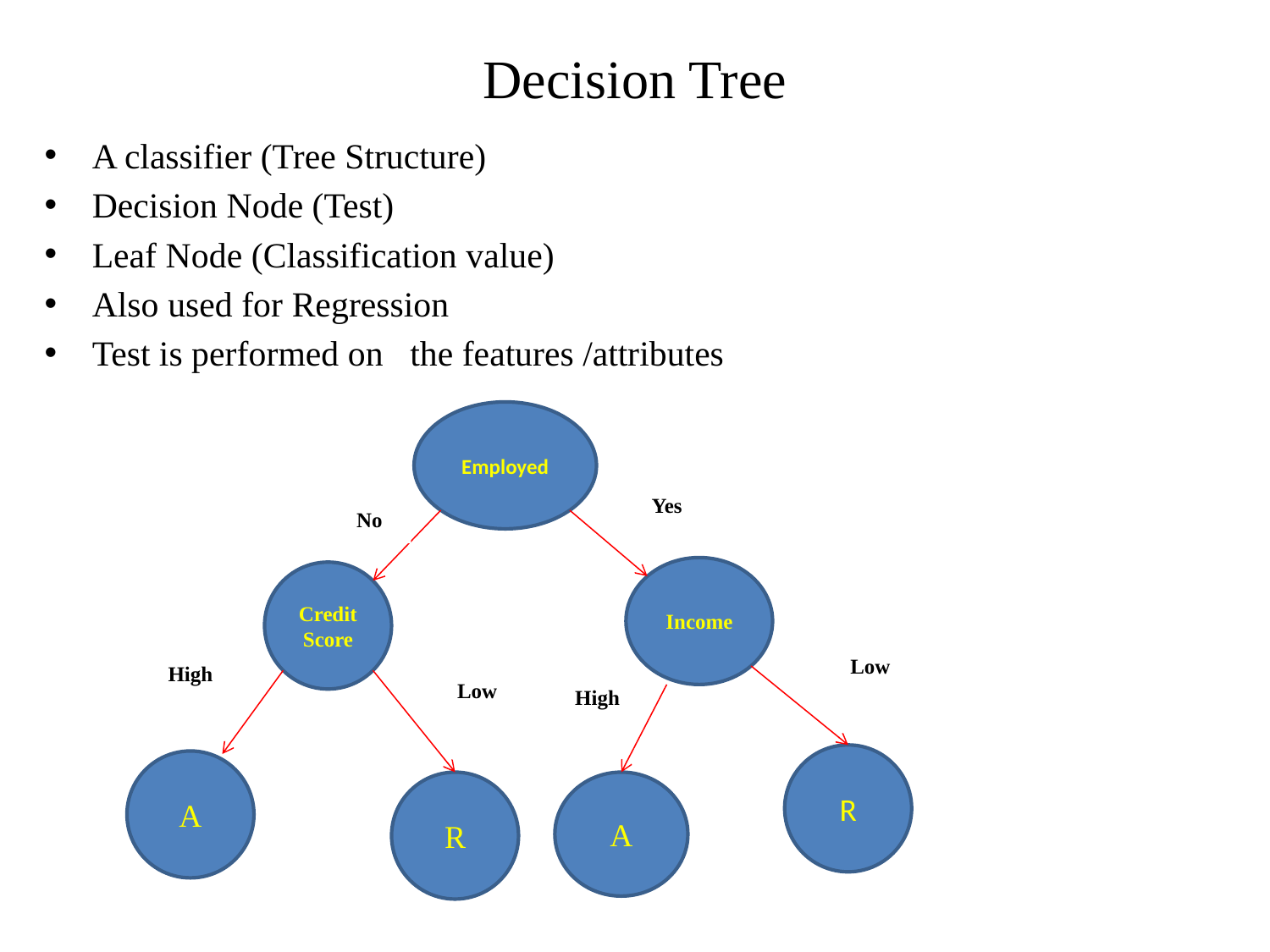

# Decision Tree
A classifier (Tree Structure)
Decision Node (Test)
Leaf Node (Classification value)
Also used for Regression
Test is performed on   the features /attributes

Employed
Yes
No
Income
Credit Score
Low
High
Low
High
R
A
R
A